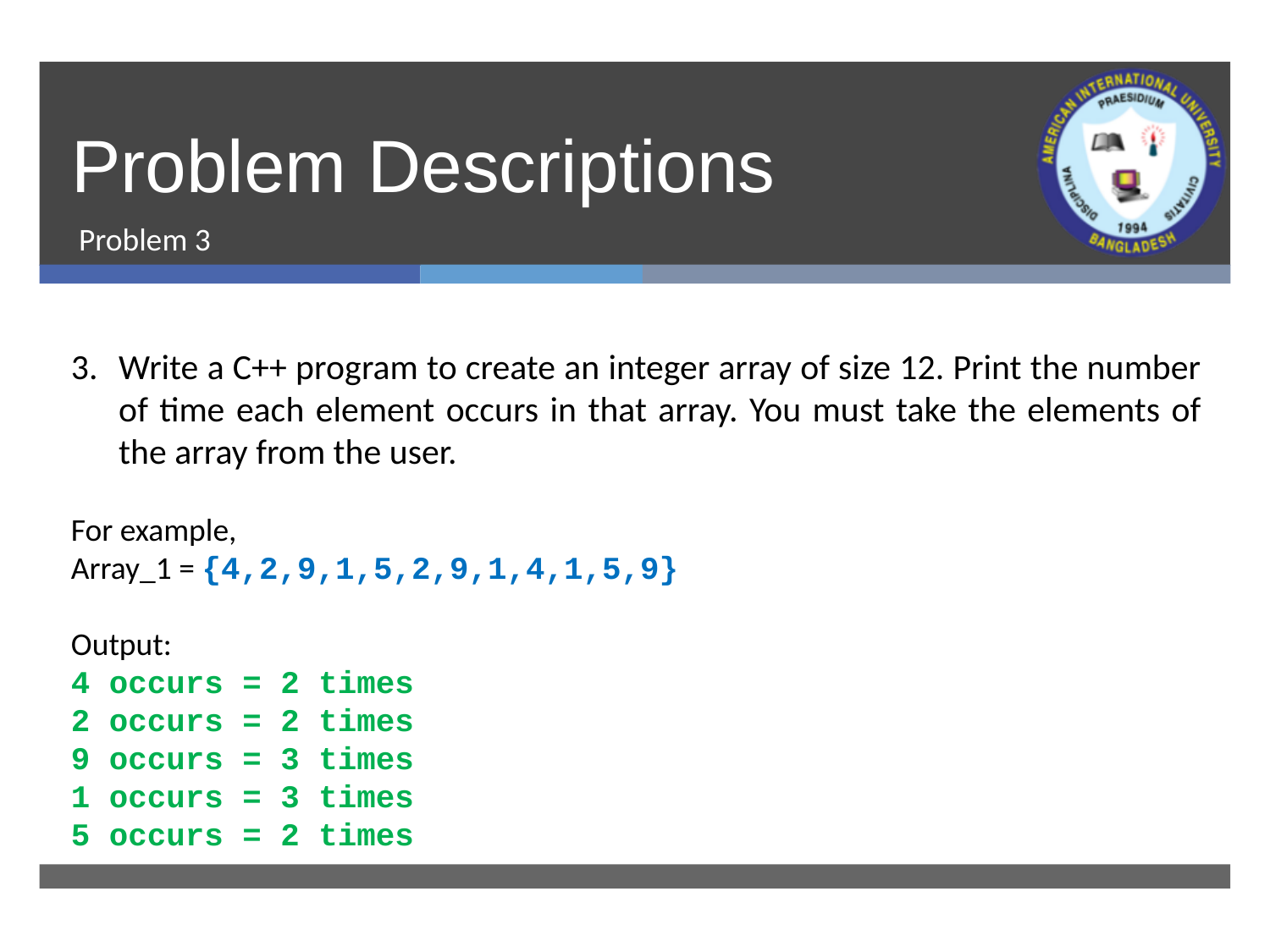

# Problem Descriptions
Problem 3
Write a C++ program to create an integer array of size 12. Print the number of time each element occurs in that array. You must take the elements of the array from the user.

For example,
Array_1 = {4,2,9,1,5,2,9,1,4,1,5,9}

Output:
4 occurs = 2 times
2 occurs = 2 times
9 occurs = 3 times
1 occurs = 3 times
5 occurs = 2 times